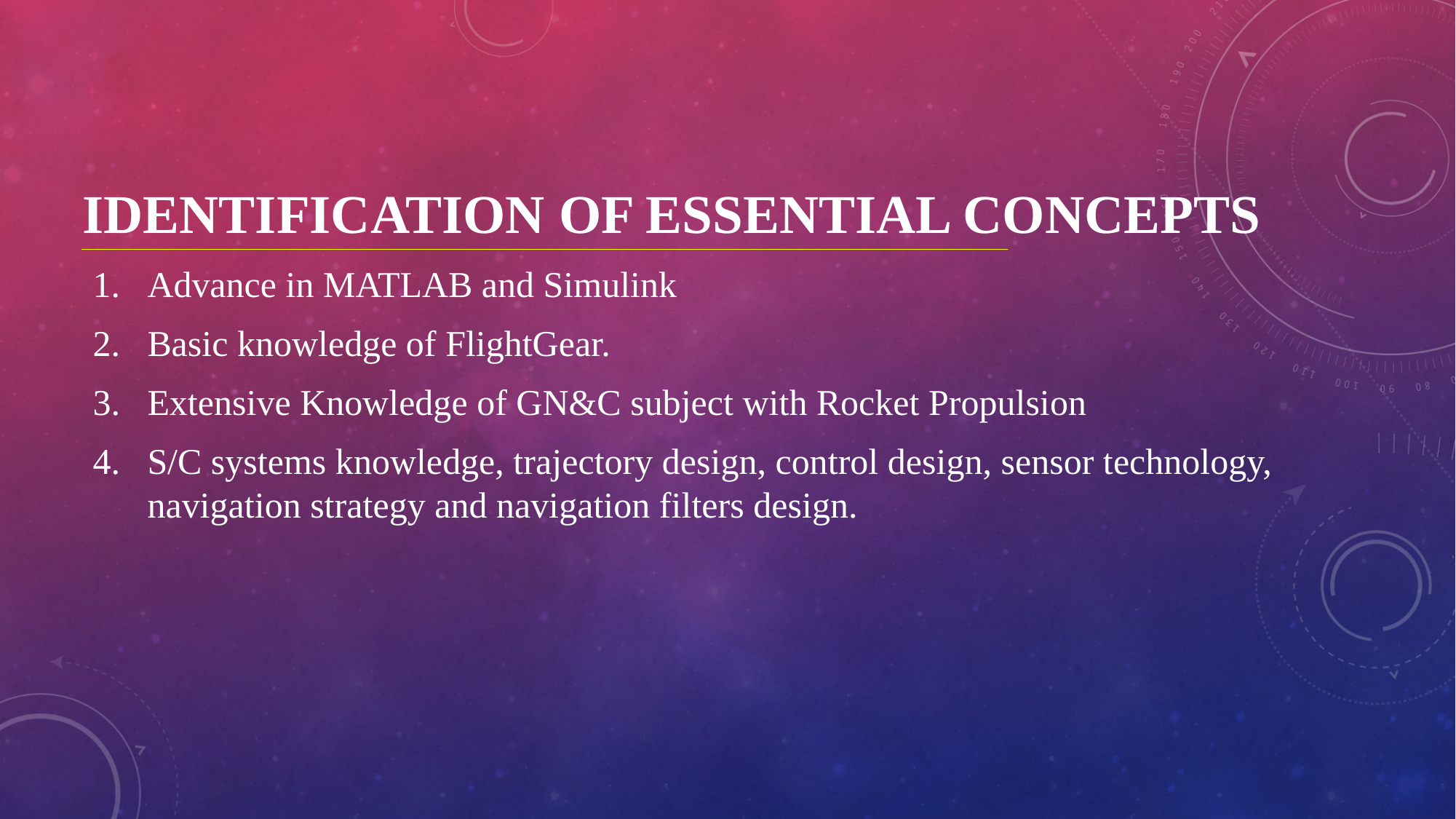

# IDENTIFICATION OF ESSENTIAL CONCEPTS
Advance in MATLAB and Simulink
Basic knowledge of FlightGear.
Extensive Knowledge of GN&C subject with Rocket Propulsion
S/C systems knowledge, trajectory design, control design, sensor technology, navigation strategy and navigation filters design.